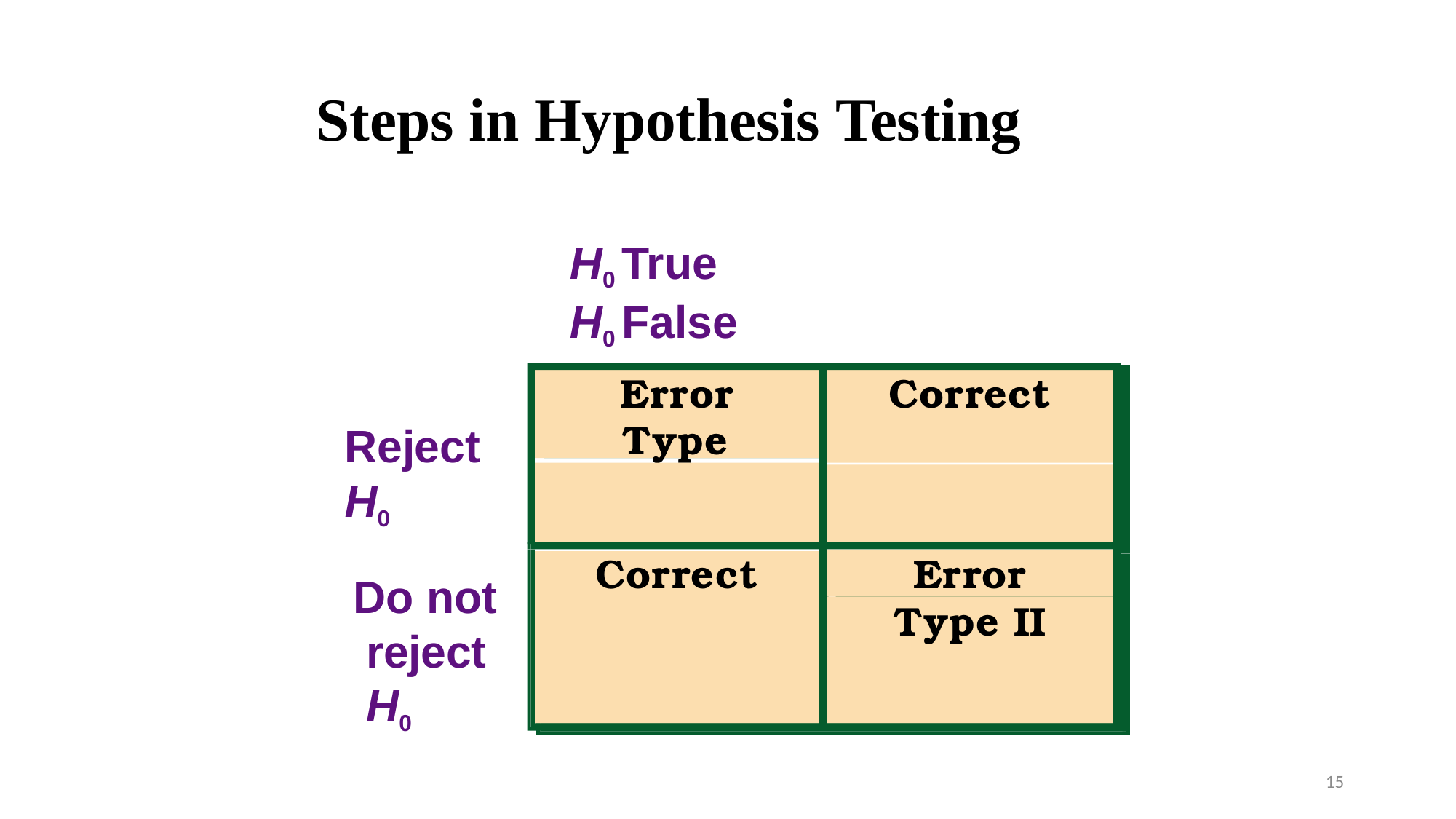

Steps in Hypothesis Testing

H0 True	H0 False

Error  Type I
Correct  decision

Reject
H0
Do not  reject  H0

Correct  decision
Error  Type II

15